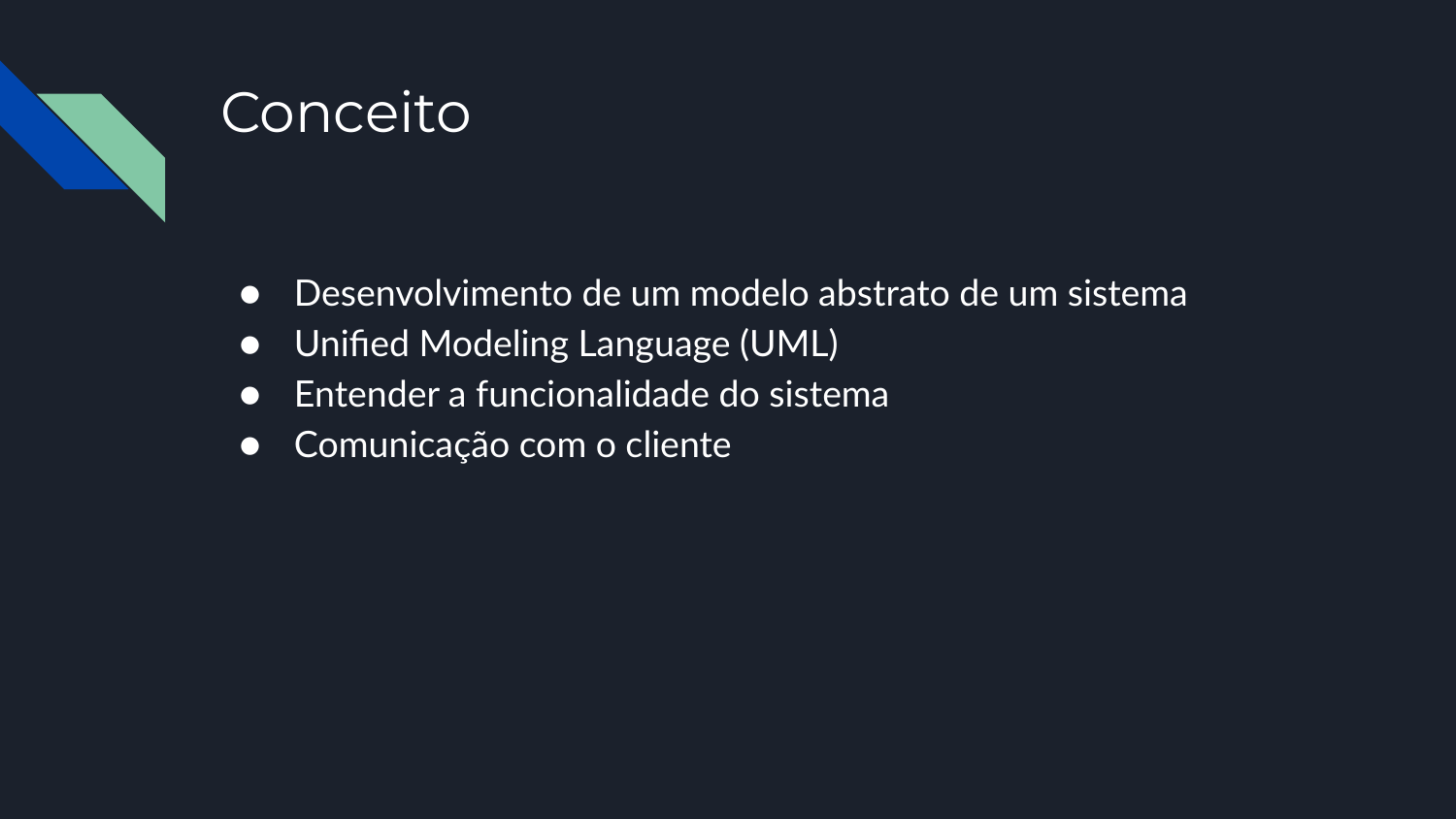

# Conceito
Desenvolvimento de um modelo abstrato de um sistema
Unified Modeling Language (UML)
Entender a funcionalidade do sistema
Comunicação com o cliente